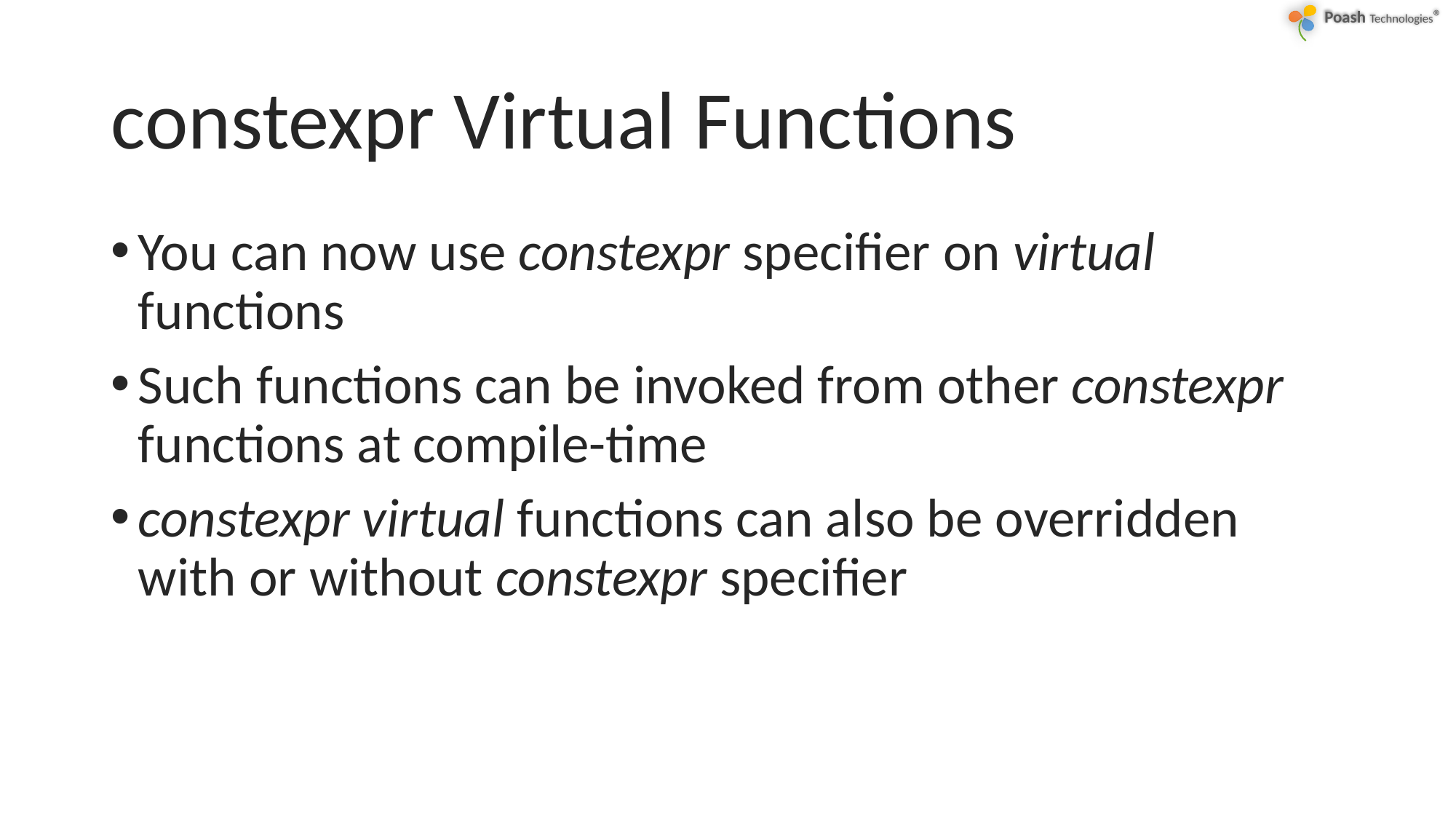

# constexpr Virtual Functions
You can now use constexpr specifier on virtual functions
Such functions can be invoked from other constexpr functions at compile-time
constexpr virtual functions can also be overridden with or without constexpr specifier